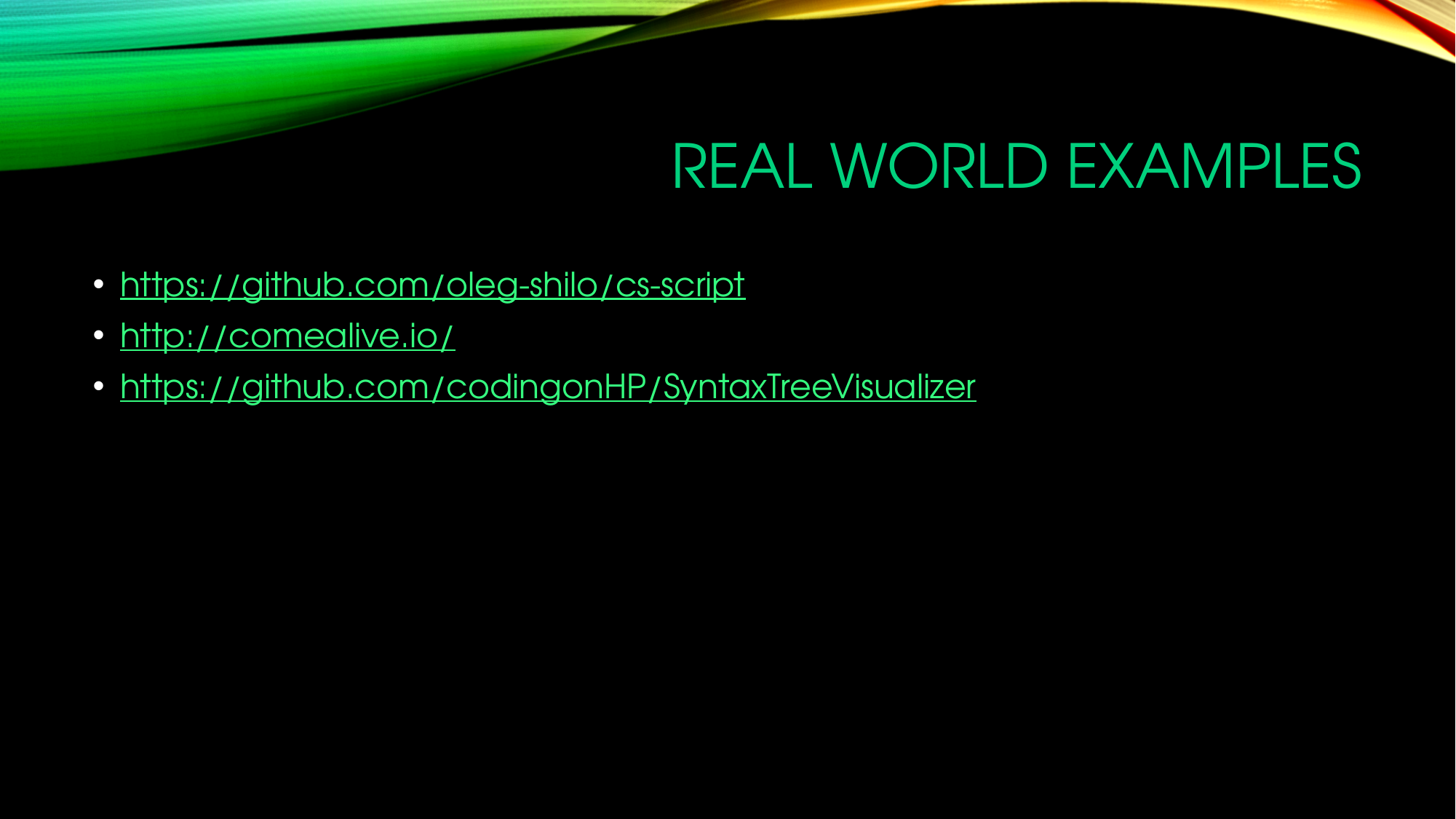

# Real world examples
https://github.com/oleg-shilo/cs-script
http://comealive.io/
https://github.com/codingonHP/SyntaxTreeVisualizer